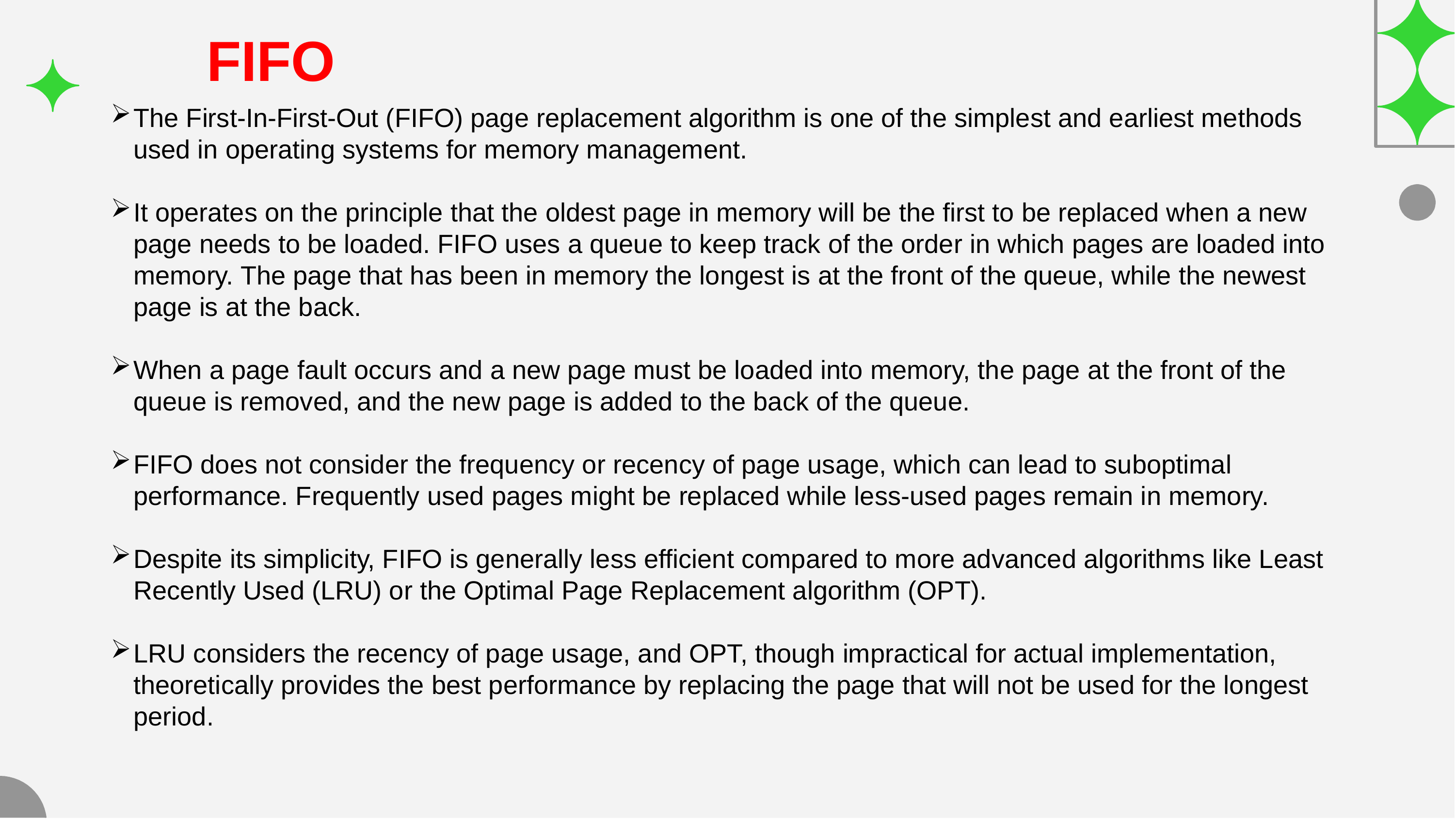

# FIFO

The First-In-First-Out (FIFO) page replacement algorithm is one of the simplest and earliest methods used in operating systems for memory management.

It operates on the principle that the oldest page in memory will be the first to be replaced when a new page needs to be loaded. FIFO uses a queue to keep track of the order in which pages are loaded into memory. The page that has been in memory the longest is at the front of the queue, while the newest page is at the back.

When a page fault occurs and a new page must be loaded into memory, the page at the front of the queue is removed, and the new page is added to the back of the queue.

FIFO does not consider the frequency or recency of page usage, which can lead to suboptimal performance. Frequently used pages might be replaced while less-used pages remain in memory.

Despite its simplicity, FIFO is generally less efficient compared to more advanced algorithms like Least Recently Used (LRU) or the Optimal Page Replacement algorithm (OPT).

LRU considers the recency of page usage, and OPT, though impractical for actual implementation, theoretically provides the best performance by replacing the page that will not be used for the longest period.